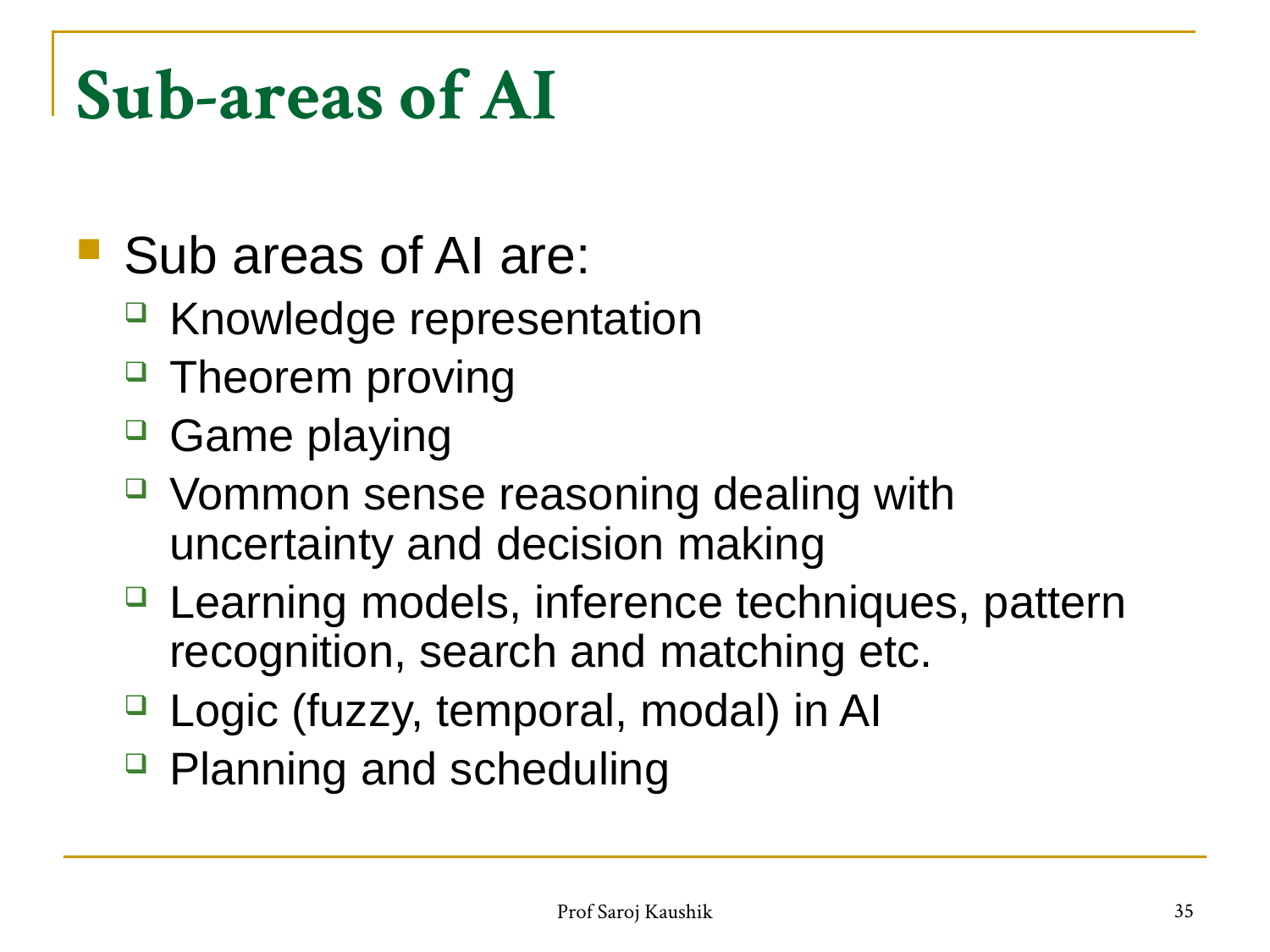

# Sub-areas of AI
Sub areas of AI are:
Knowledge representation
Theorem proving
Game playing
Vommon sense reasoning dealing with uncertainty and decision making
Learning models, inference techniques, pattern recognition, search and matching etc.
Logic (fuzzy, temporal, modal) in AI
Planning and scheduling
35
Prof Saroj Kaushik